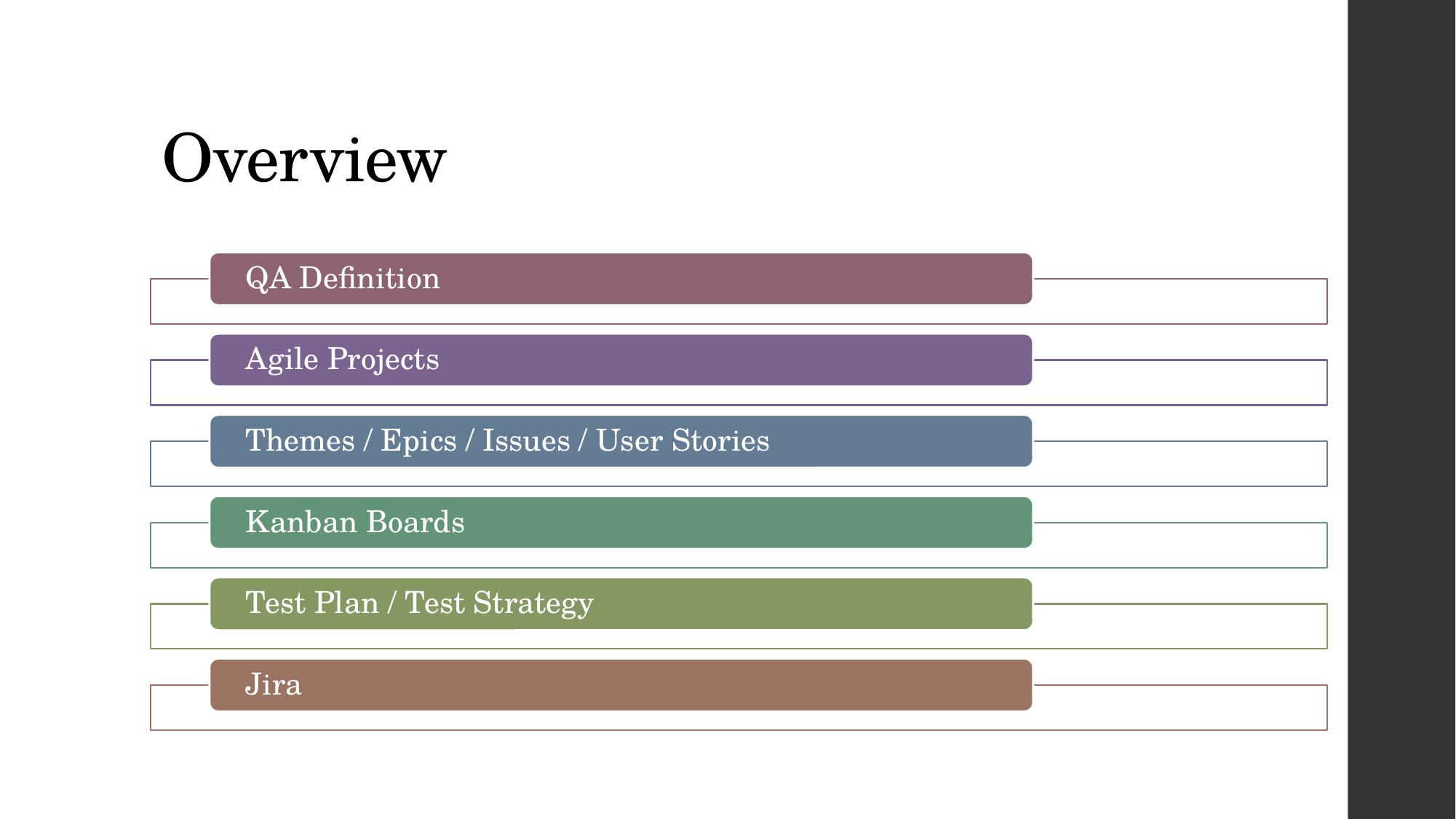

# Overview
QA Definition
Agile Projects
Themes / Epics / Issues / User Stories
Kanban Boards
Test Plan / Test Strategy
Jira